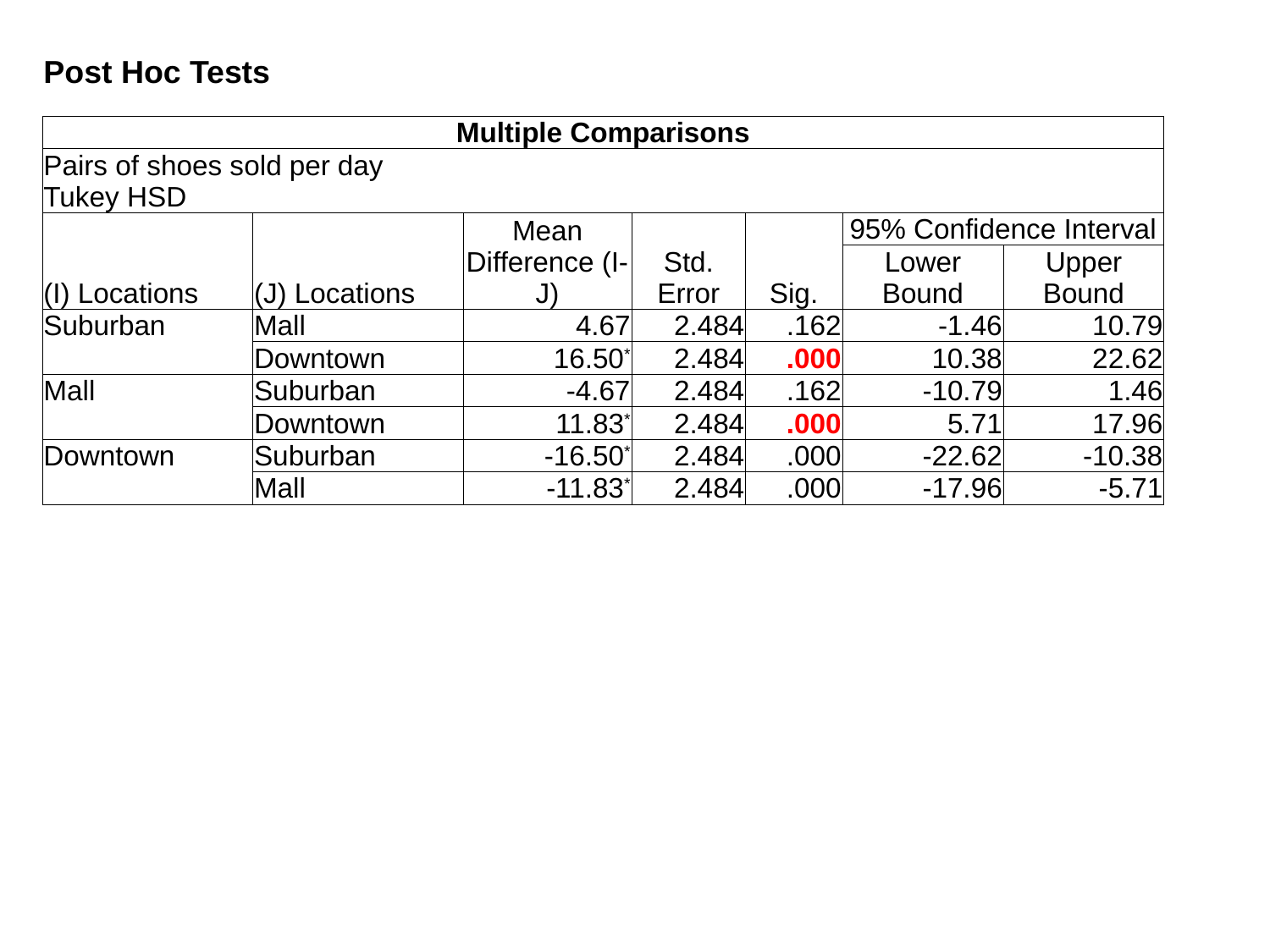

| Post Hoc Tests |
| --- |
| Multiple Comparisons |  |  |  |  |  |  |
| --- | --- | --- | --- | --- | --- | --- |
| Pairs of shoes sold per day Tukey HSD |  |  |  |  |  |  |
| (I) Locations | (J) Locations | Mean Difference (I-J) | Std. Error | Sig. | 95% Confidence Interval |  |
|  |  |  |  |  | Lower Bound | Upper Bound |
| Suburban | Mall | 4.67 | 2.484 | .162 | -1.46 | 10.79 |
|  | Downtown | 16.50\* | 2.484 | .000 | 10.38 | 22.62 |
| Mall | Suburban | -4.67 | 2.484 | .162 | -10.79 | 1.46 |
|  | Downtown | 11.83\* | 2.484 | .000 | 5.71 | 17.96 |
| Downtown | Suburban | -16.50\* | 2.484 | .000 | -22.62 | -10.38 |
|  | Mall | -11.83\* | 2.484 | .000 | -17.96 | -5.71 |